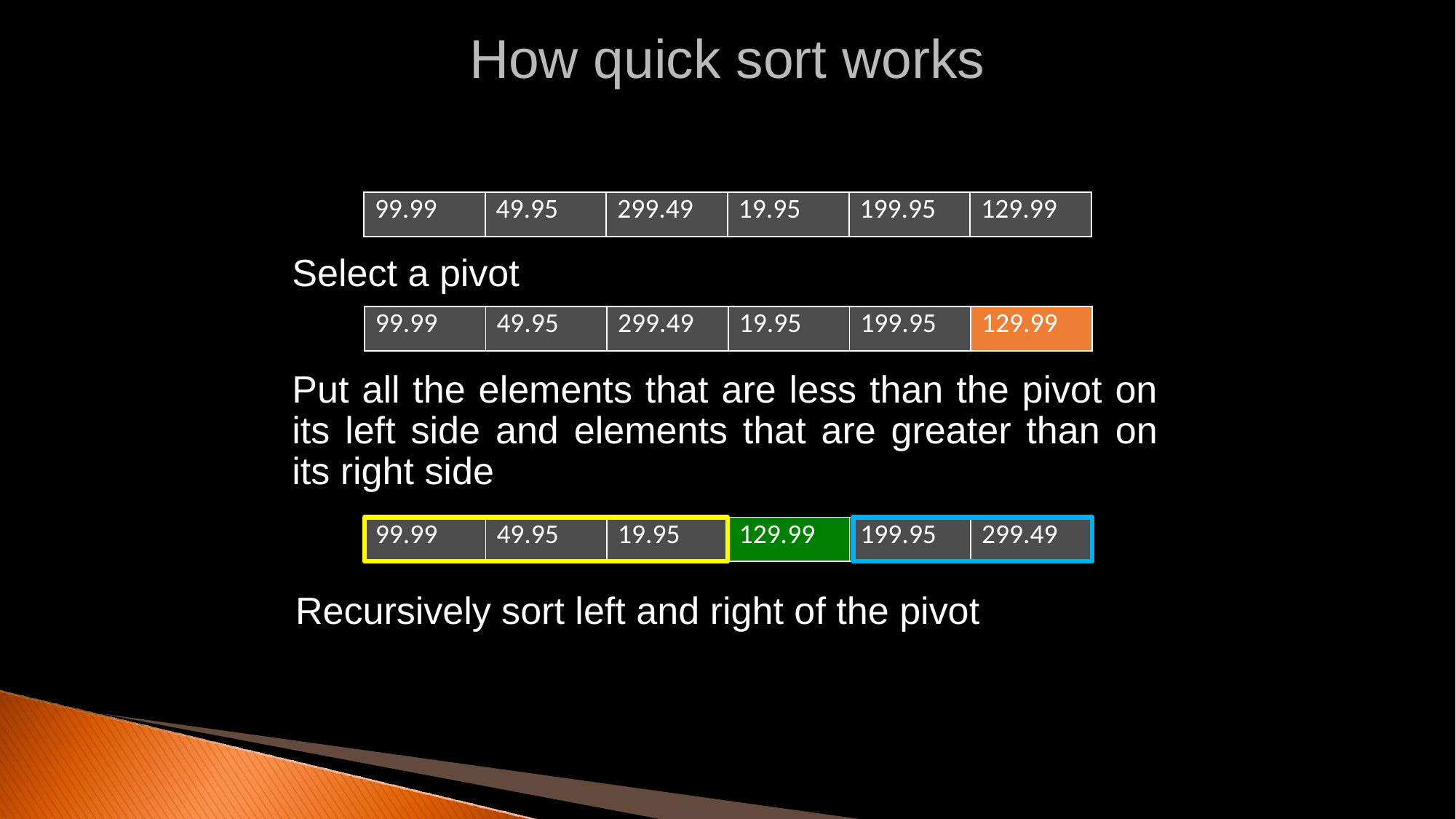

How quick sort works
| 99.99 | 49.95 | 299.49 | 19.95 | 199.95 | 129.99 |
| --- | --- | --- | --- | --- | --- |
Select a pivot
| 99.99 | 49.95 | 299.49 | 19.95 | 199.95 | 129.99 |
| --- | --- | --- | --- | --- | --- |
Put all the elements that are less than the pivot on its left side and elements that are greater than on its right side
| 99.99 | 49.95 | 19.95 | 129.99 | 199.95 | 299.49 |
| --- | --- | --- | --- | --- | --- |

Recursively sort left and right of the pivot